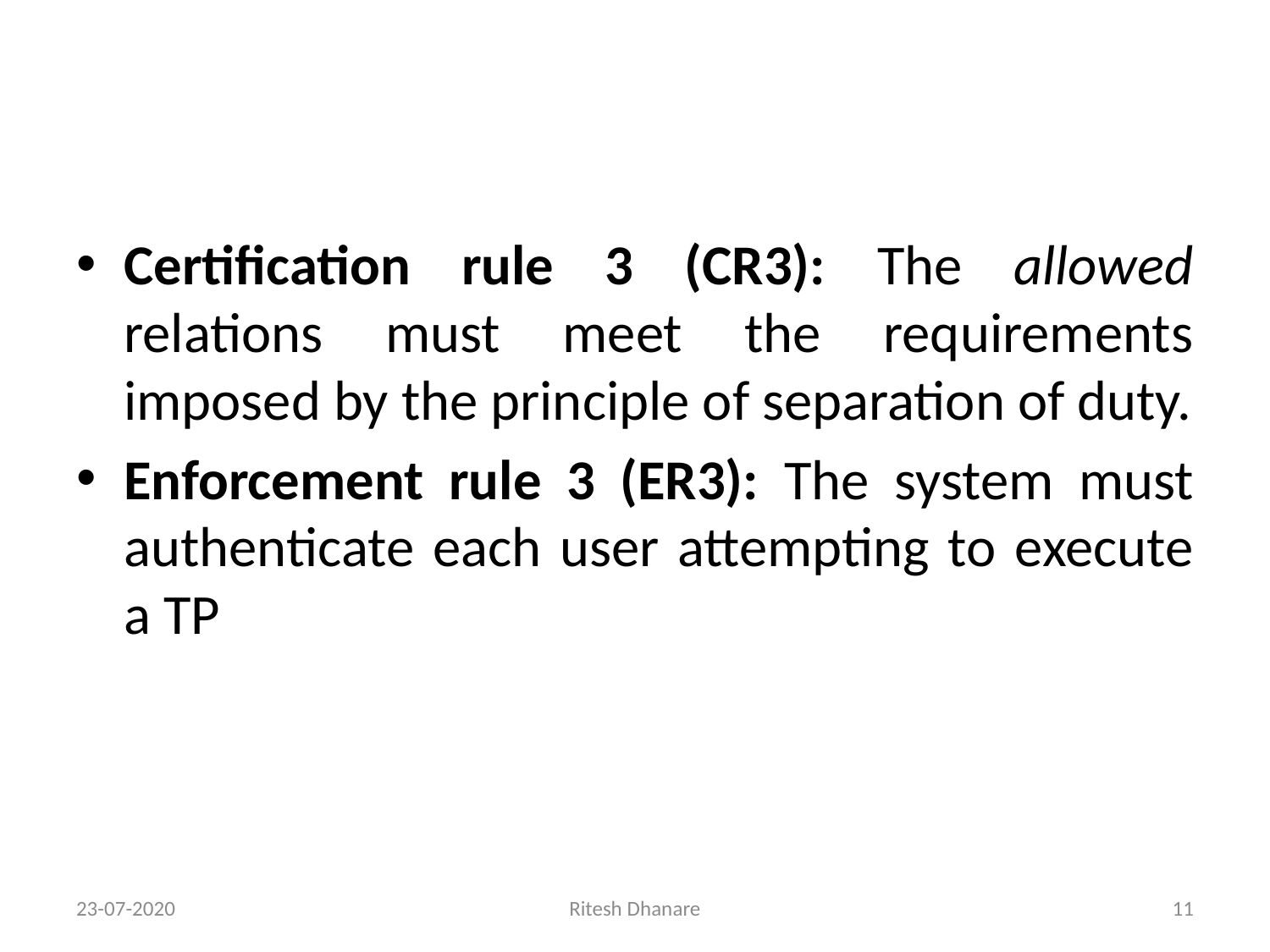

#
Certification rule 3 (CR3): The allowed relations must meet the requirements imposed by the principle of separation of duty.
Enforcement rule 3 (ER3): The system must authenticate each user attempting to execute a TP
23-07-2020
Ritesh Dhanare
11